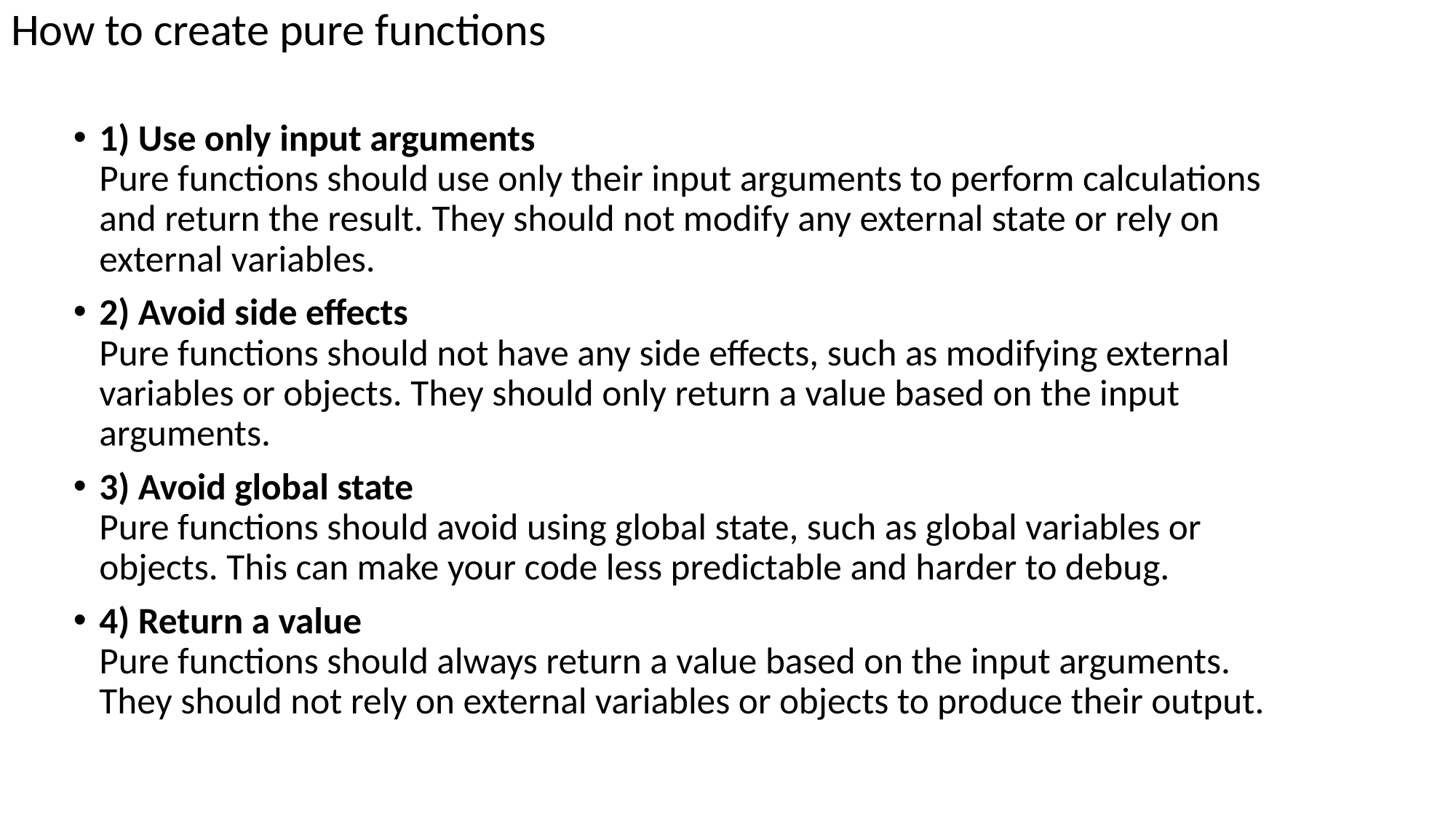

# How to create pure functions
1) Use only input arguments
Pure functions should use only their input arguments to perform calculations and return the result. They should not modify any external state or rely on external variables.
2) Avoid side effects
Pure functions should not have any side effects, such as modifying external variables or objects. They should only return a value based on the input arguments.
3) Avoid global state
Pure functions should avoid using global state, such as global variables or objects. This can make your code less predictable and harder to debug.
4) Return a value
Pure functions should always return a value based on the input arguments. They should not rely on external variables or objects to produce their output.